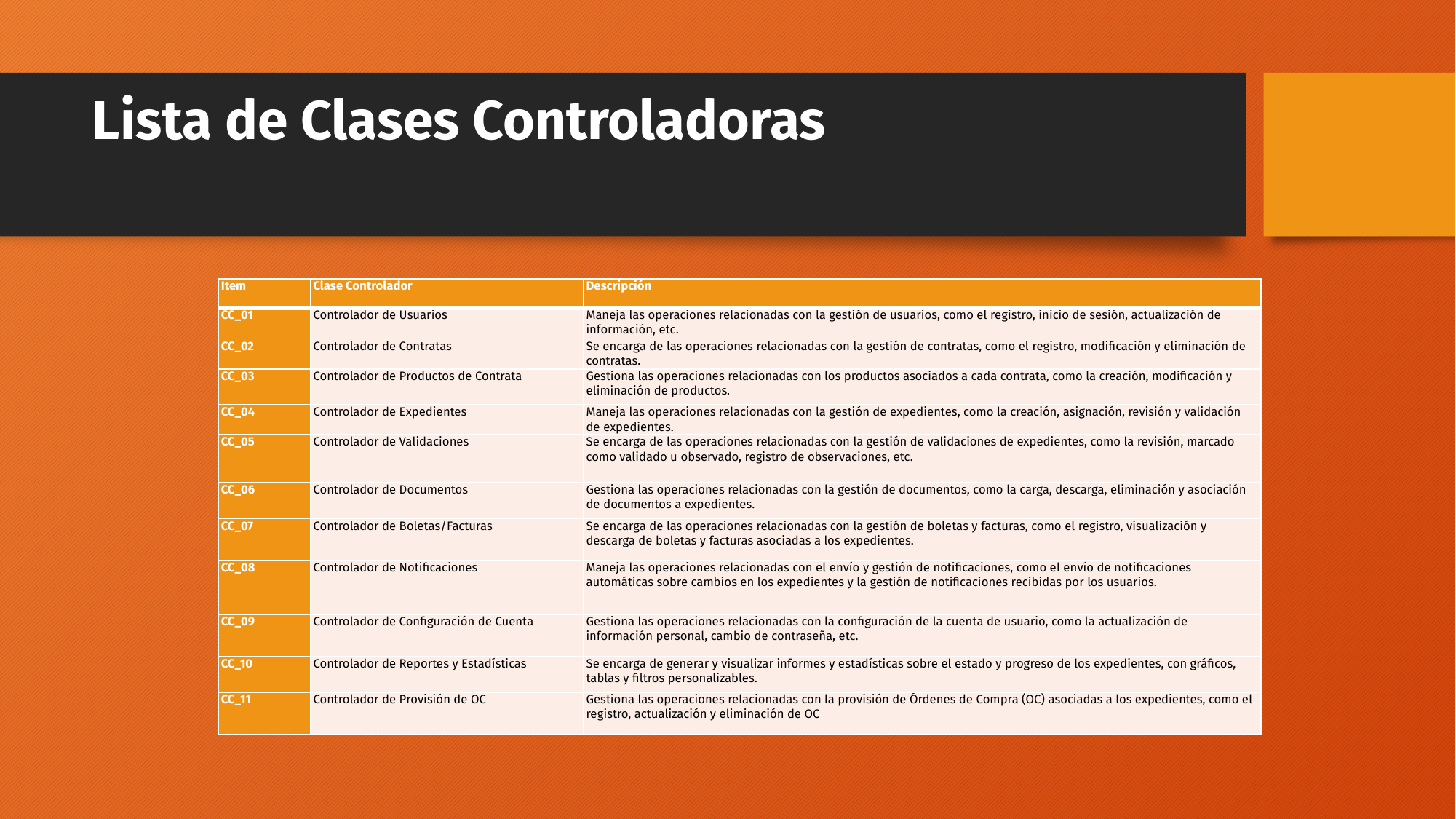

# Lista de Clases Controladoras
| Item | Clase Controlador | Descripción |
| --- | --- | --- |
| CC\_01 | Controlador de Usuarios | Maneja las operaciones relacionadas con la gestión de usuarios, como el registro, inicio de sesión, actualización de información, etc. |
| CC\_02 | Controlador de Contratas | Se encarga de las operaciones relacionadas con la gestión de contratas, como el registro, modificación y eliminación de contratas. |
| CC\_03 | Controlador de Productos de Contrata | Gestiona las operaciones relacionadas con los productos asociados a cada contrata, como la creación, modificación y eliminación de productos. |
| CC\_04 | Controlador de Expedientes | Maneja las operaciones relacionadas con la gestión de expedientes, como la creación, asignación, revisión y validación de expedientes. |
| CC\_05 | Controlador de Validaciones | Se encarga de las operaciones relacionadas con la gestión de validaciones de expedientes, como la revisión, marcado como validado u observado, registro de observaciones, etc. |
| CC\_06 | Controlador de Documentos | Gestiona las operaciones relacionadas con la gestión de documentos, como la carga, descarga, eliminación y asociación de documentos a expedientes. |
| CC\_07 | Controlador de Boletas/Facturas | Se encarga de las operaciones relacionadas con la gestión de boletas y facturas, como el registro, visualización y descarga de boletas y facturas asociadas a los expedientes. |
| CC\_08 | Controlador de Notificaciones | Maneja las operaciones relacionadas con el envío y gestión de notificaciones, como el envío de notificaciones automáticas sobre cambios en los expedientes y la gestión de notificaciones recibidas por los usuarios. |
| CC\_09 | Controlador de Configuración de Cuenta | Gestiona las operaciones relacionadas con la configuración de la cuenta de usuario, como la actualización de información personal, cambio de contraseña, etc. |
| CC\_10 | Controlador de Reportes y Estadísticas | Se encarga de generar y visualizar informes y estadísticas sobre el estado y progreso de los expedientes, con gráficos, tablas y filtros personalizables. |
| CC\_11 | Controlador de Provisión de OC | Gestiona las operaciones relacionadas con la provisión de Órdenes de Compra (OC) asociadas a los expedientes, como el registro, actualización y eliminación de OC |